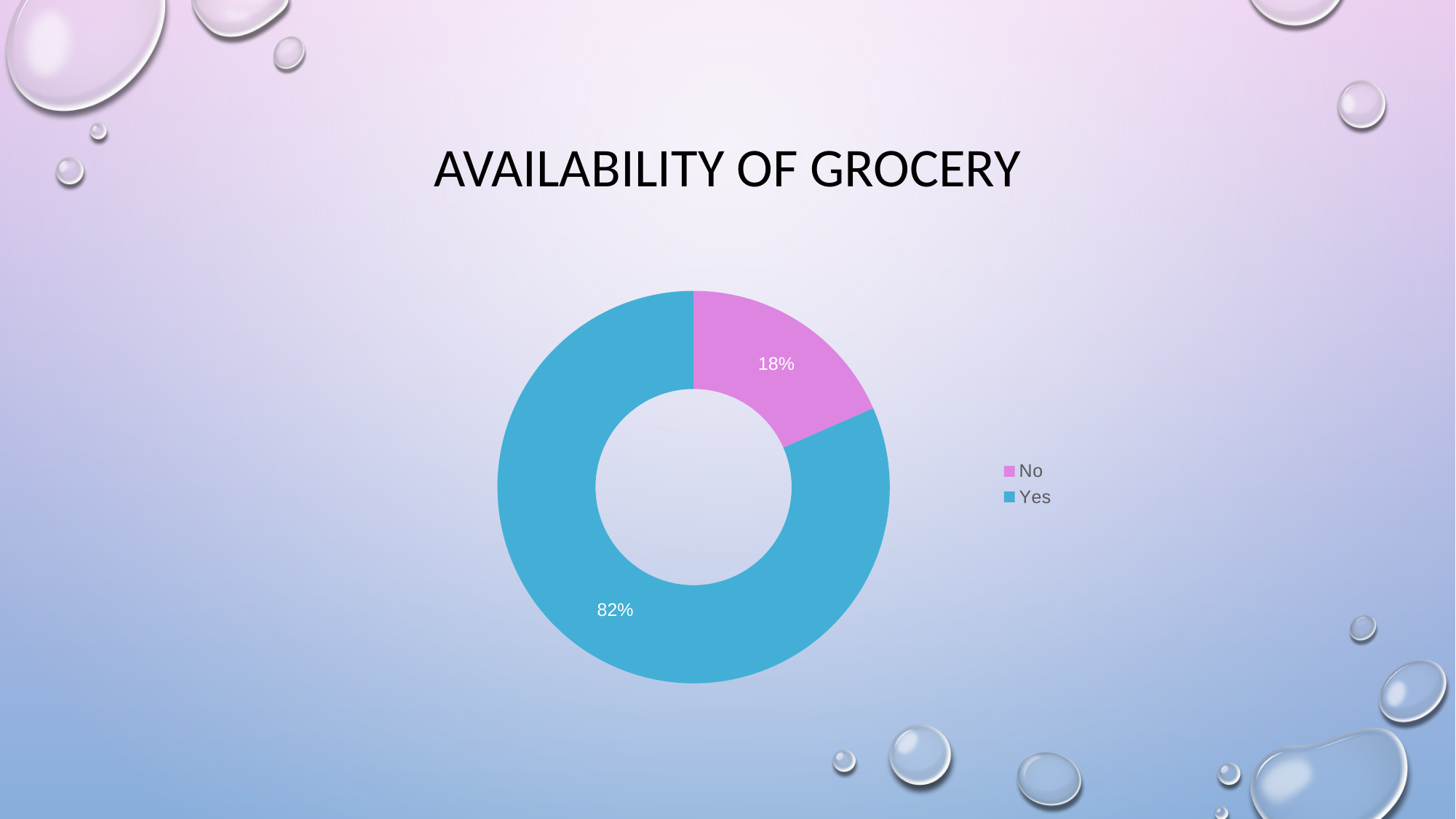

# Availability of Grocery

### Chart

| Category | Total |
|---|---|
| No | 0.18421052631578946 |
| Yes | 0.8157894736842105 |